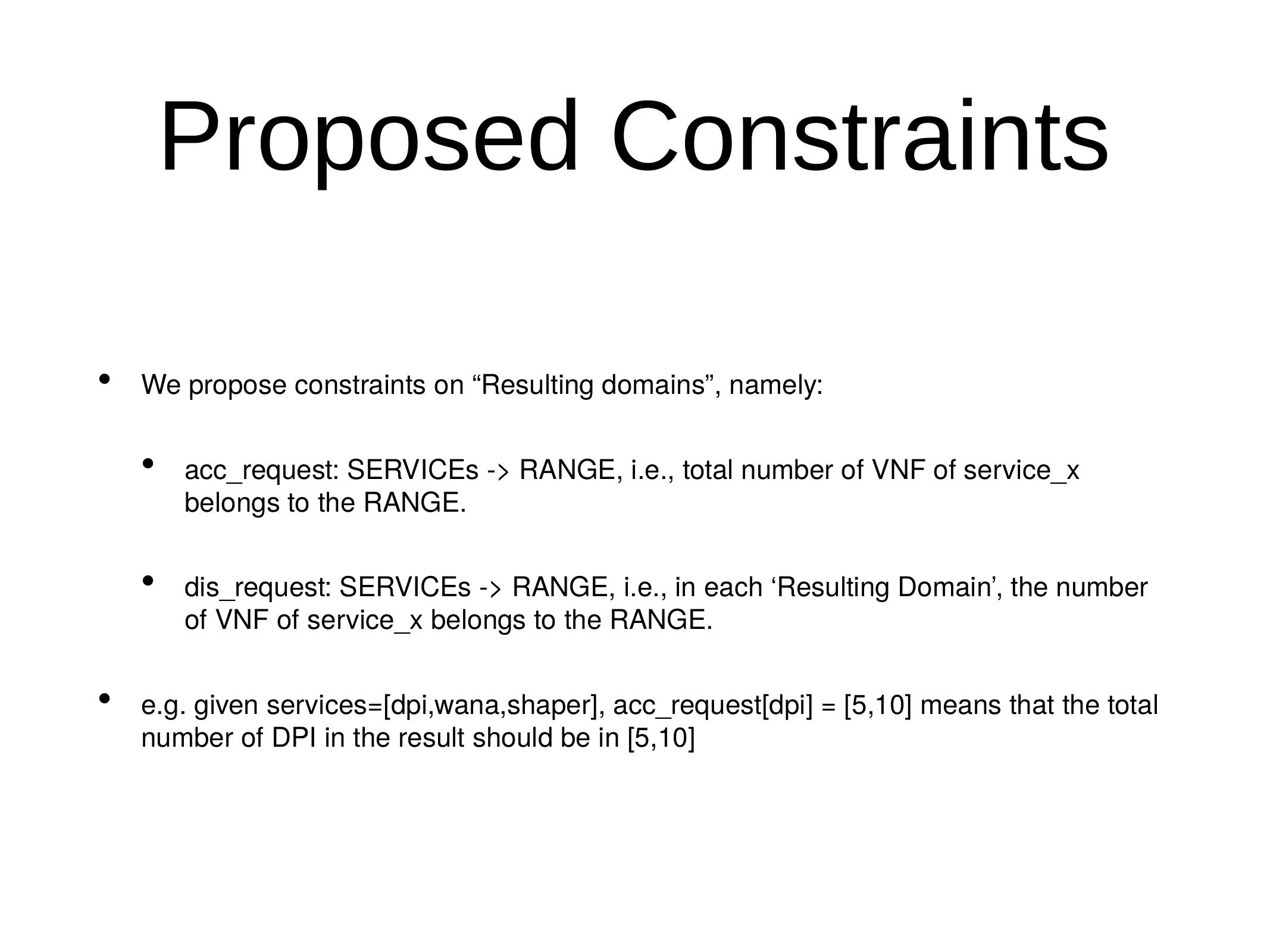

# Proposed Constraints
We propose constraints on “Resulting domains”, namely:
acc_request: SERVICEs -> RANGE, i.e., total number of VNF of service_x belongs to the RANGE.
dis_request: SERVICEs -> RANGE, i.e., in each ‘Resulting Domain’, the number of VNF of service_x belongs to the RANGE.
e.g. given services=[dpi,wana,shaper], acc_request[dpi] = [5,10] means that the total number of DPI in the result should be in [5,10]